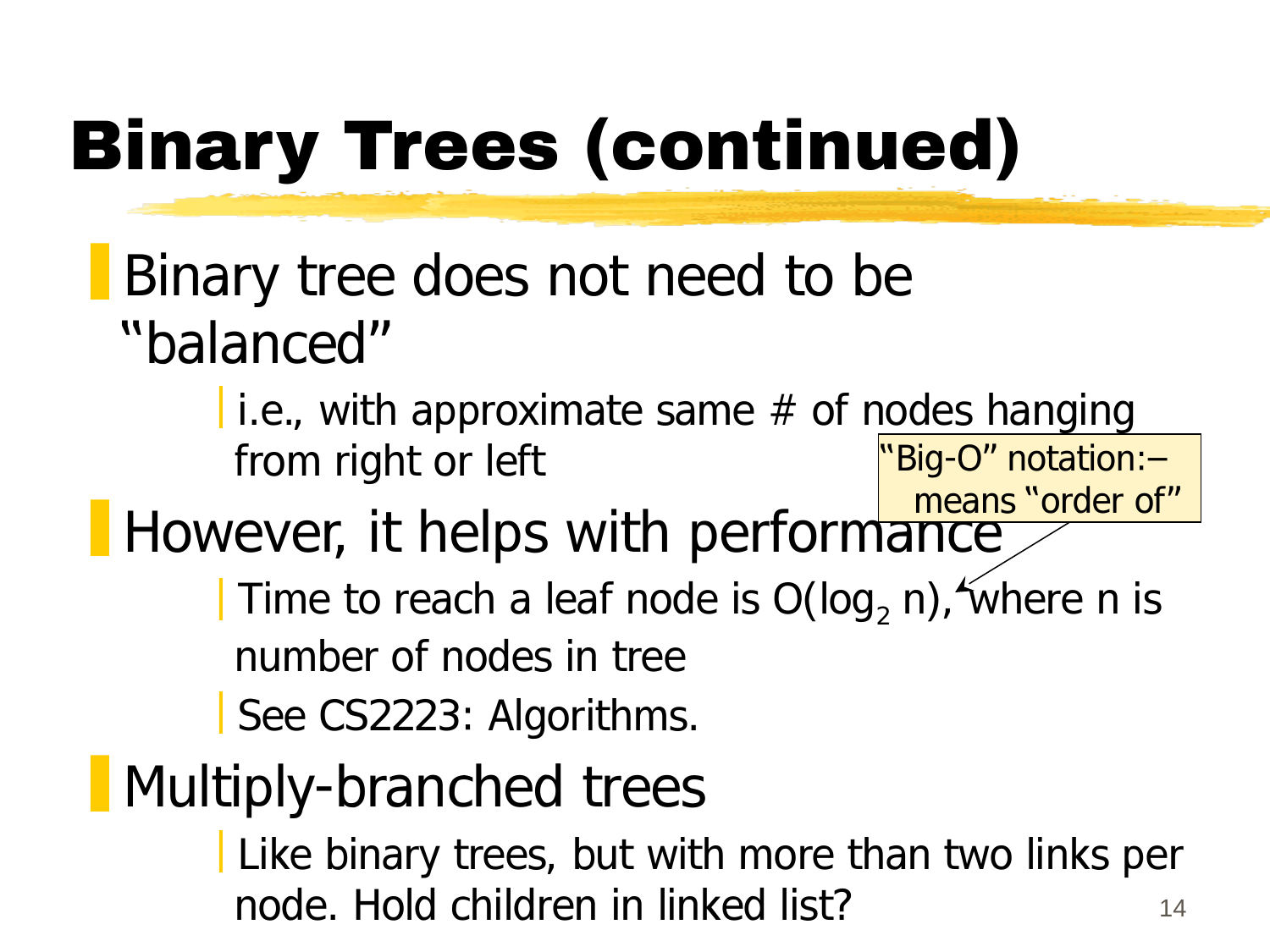

# Binary Trees (continued)
Binary tree does not need to be “balanced”
i.e., with approximate same # of nodes hanging from right or left
However, it helps with performance
Time to reach a leaf node is O(log2 n), where n is number of nodes in tree
See CS2223: Algorithms.
Multiply-branched trees
Like binary trees, but with more than two links per node. Hold children in linked list?
“Big-O” notation:– means “order of”

14